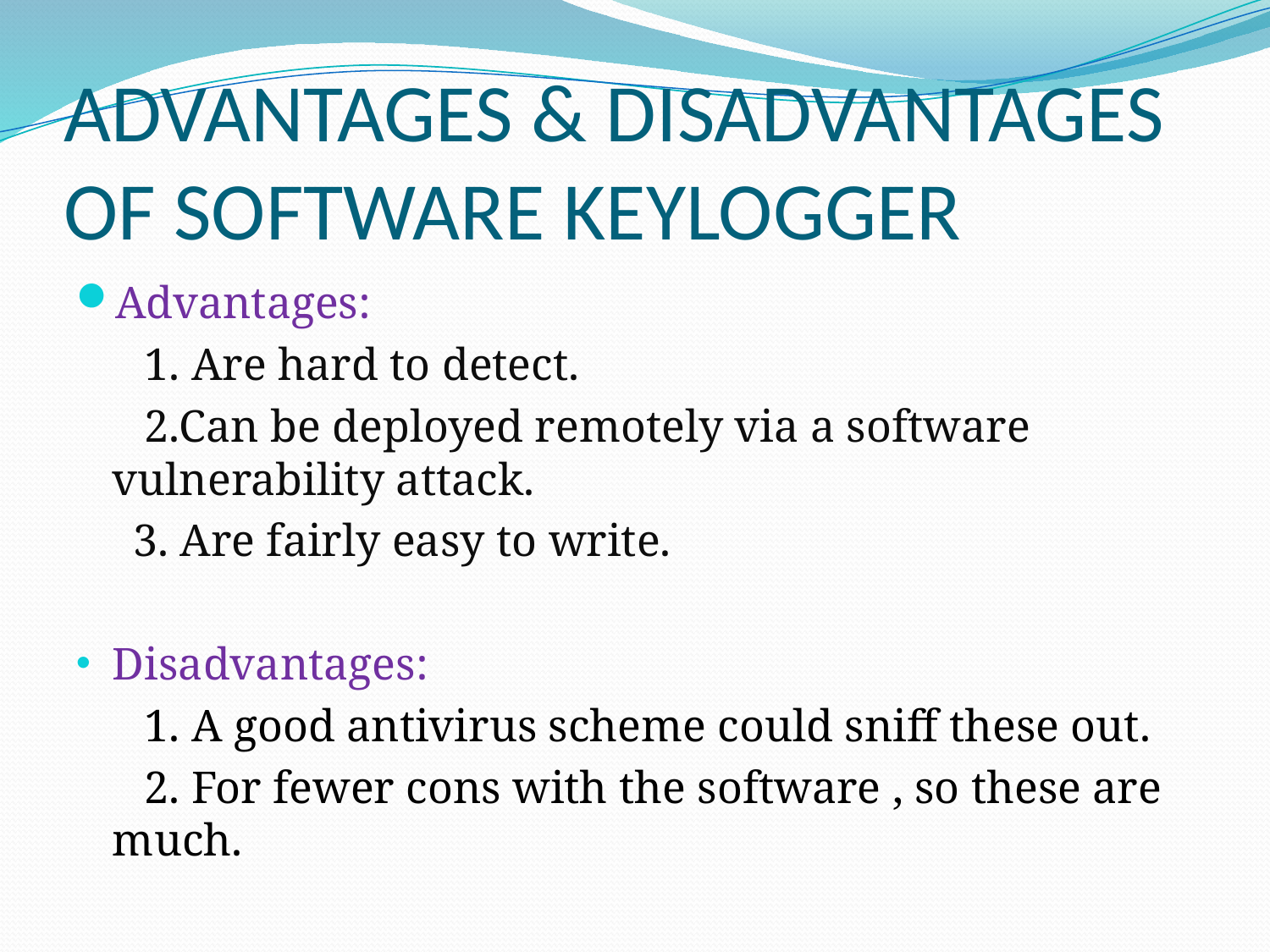

# ADVANTAGES & DISADVANTAGES OF SOFTWARE KEYLOGGER
Advantages:
      1. Are hard to detect.
      2.Can be deployed remotely via a software vulnerability attack.
     3. Are fairly easy to write.

Disadvantages:
      1. A good antivirus scheme could sniff these out.
      2. For fewer cons with the software , so these are much.